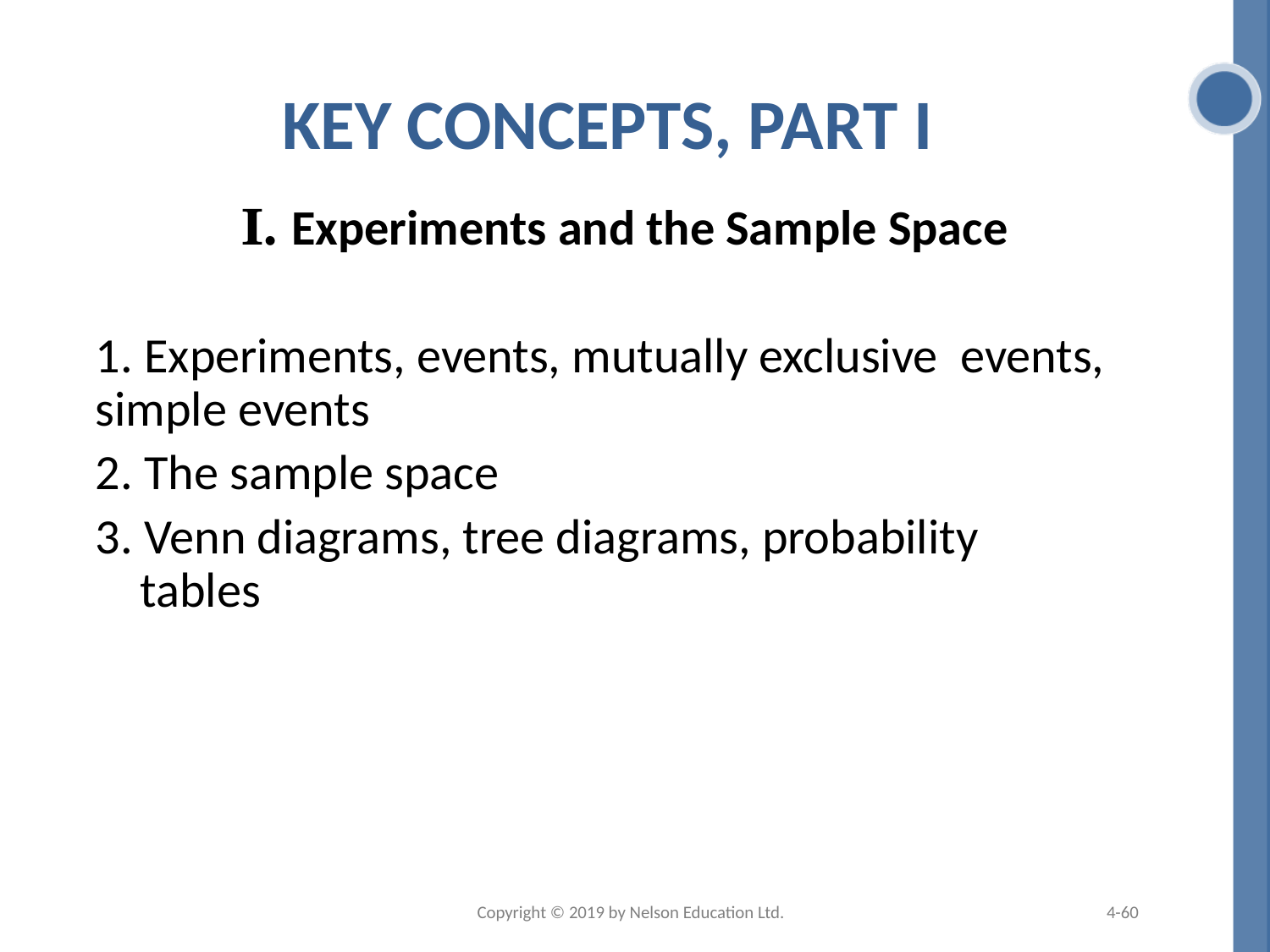

# Key Concepts, Part I
I. Experiments and the Sample Space

	1. Experiments, events, mutually exclusive  events, simple events
	2. The sample space
	3. Venn diagrams, tree diagrams, probability
    tables
Copyright © 2019 by Nelson Education Ltd.
4-60